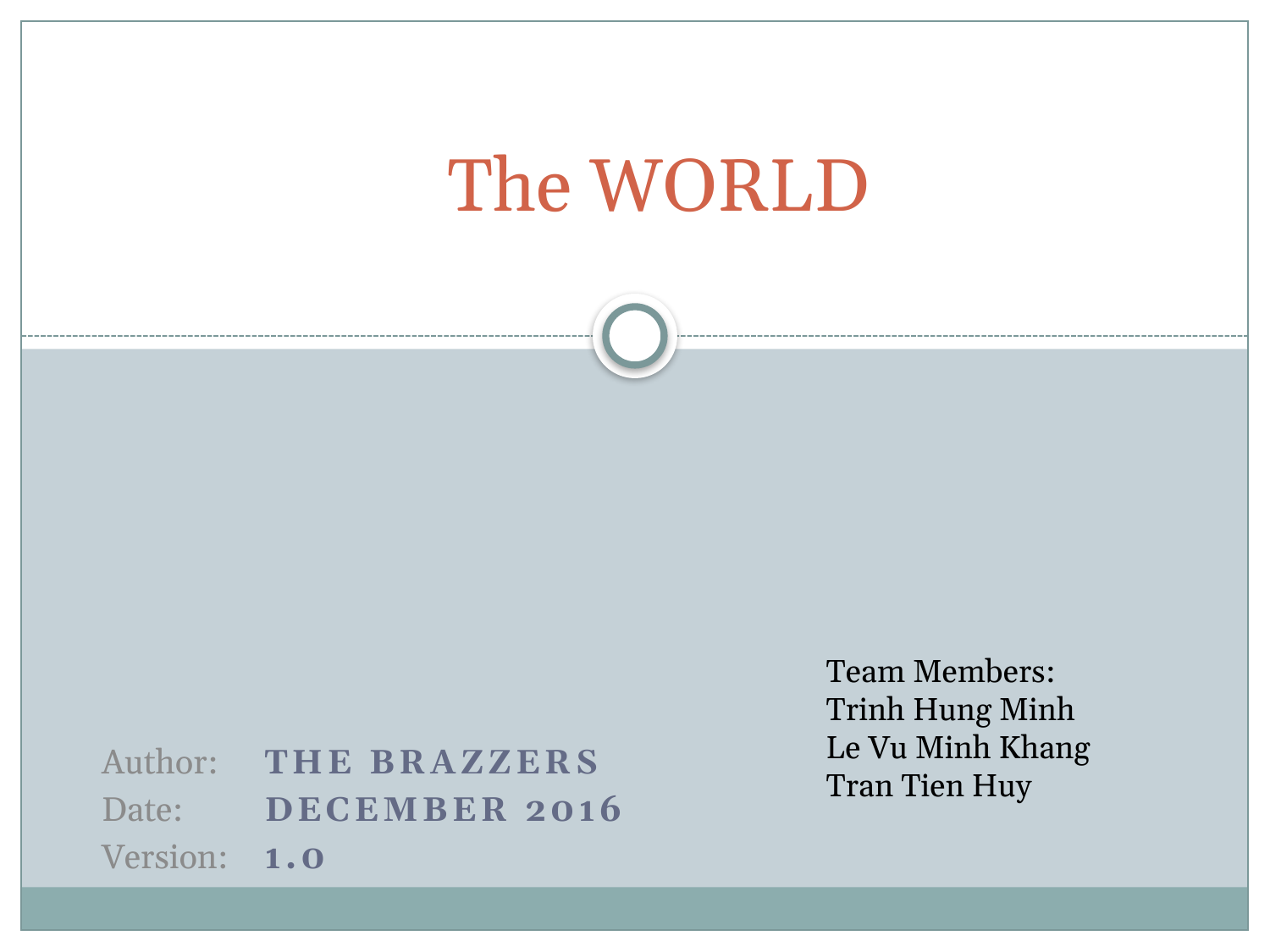

# The WORLD
Team Members:
Trinh Hung Minh
Le Vu Minh Khang
Tran Tien Huy
Author:
Date:
Version:
The Brazzers
DECEMBER 2016
1.0